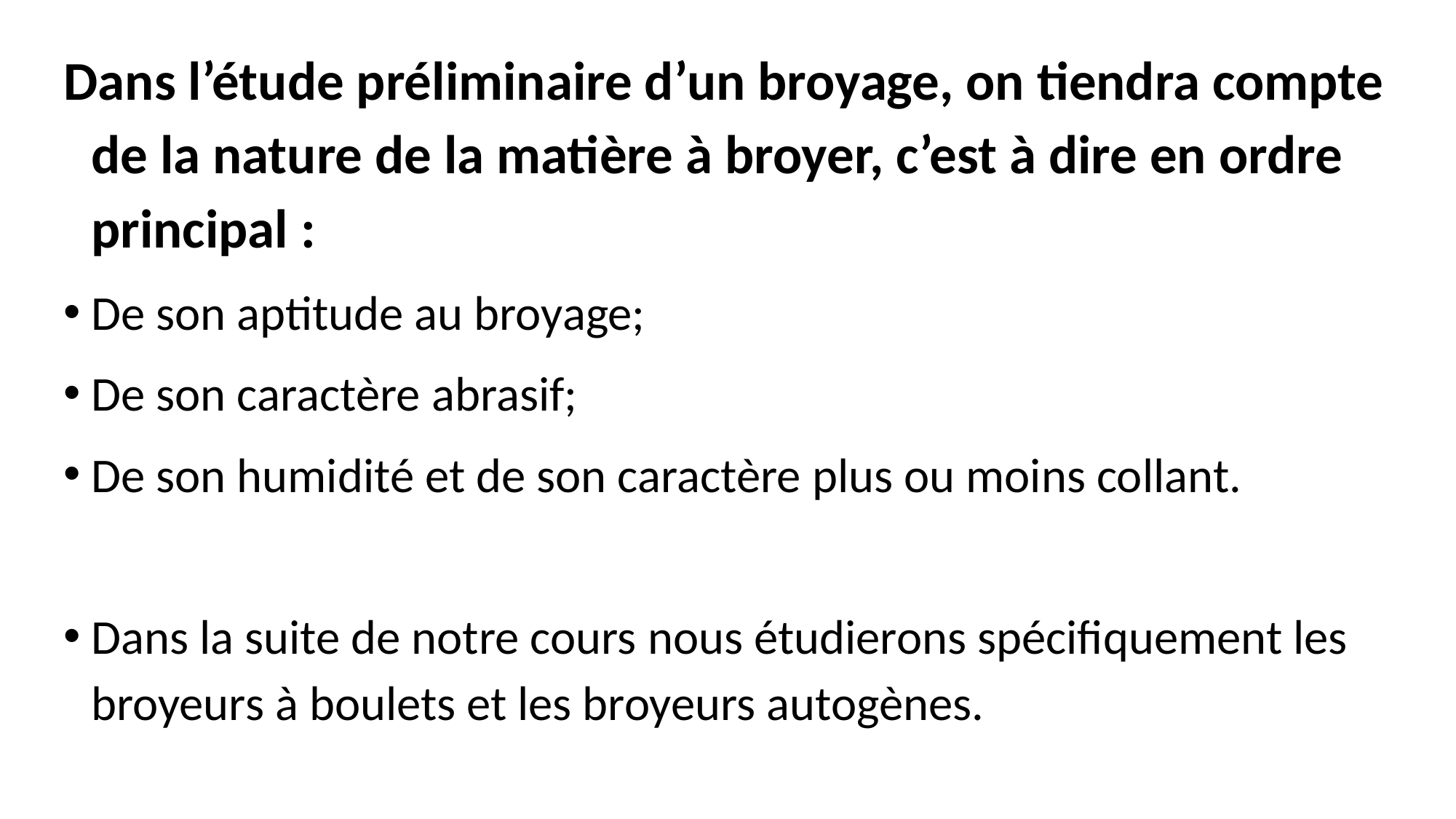

Dans l’étude préliminaire d’un broyage, on tiendra compte de la nature de la matière à broyer, c’est à dire en ordre principal :
De son aptitude au broyage;
De son caractère abrasif;
De son humidité et de son caractère plus ou moins collant.

Dans la suite de notre cours nous étudierons spécifiquement les broyeurs à boulets et les broyeurs autogènes.